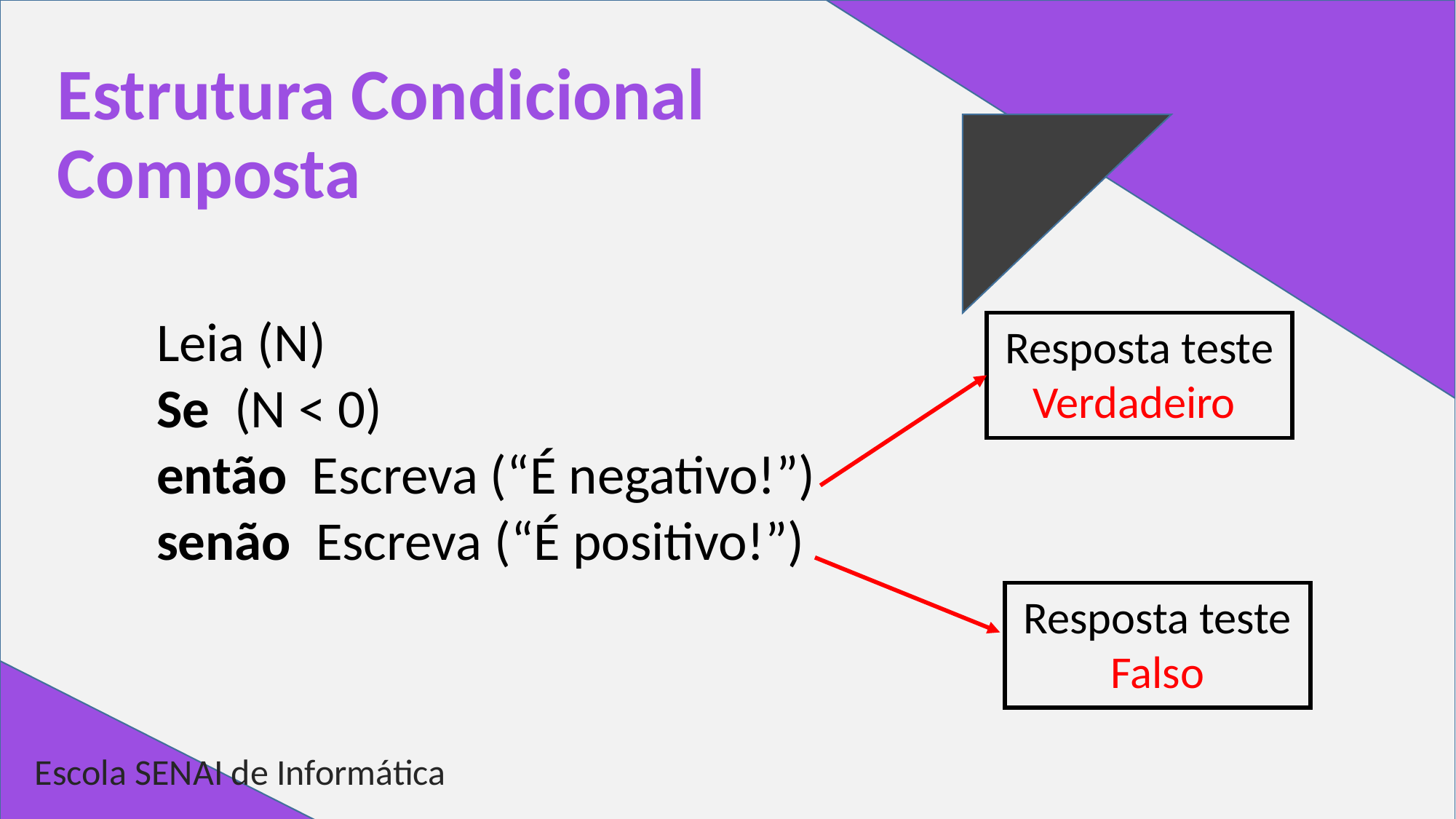

# Estrutura Condicional Composta
Leia (N)
Se  (N < 0)
então  Escreva (“É negativo!”)
senão  Escreva (“É positivo!”)

Resposta teste Verdadeiro
Resposta teste Falso